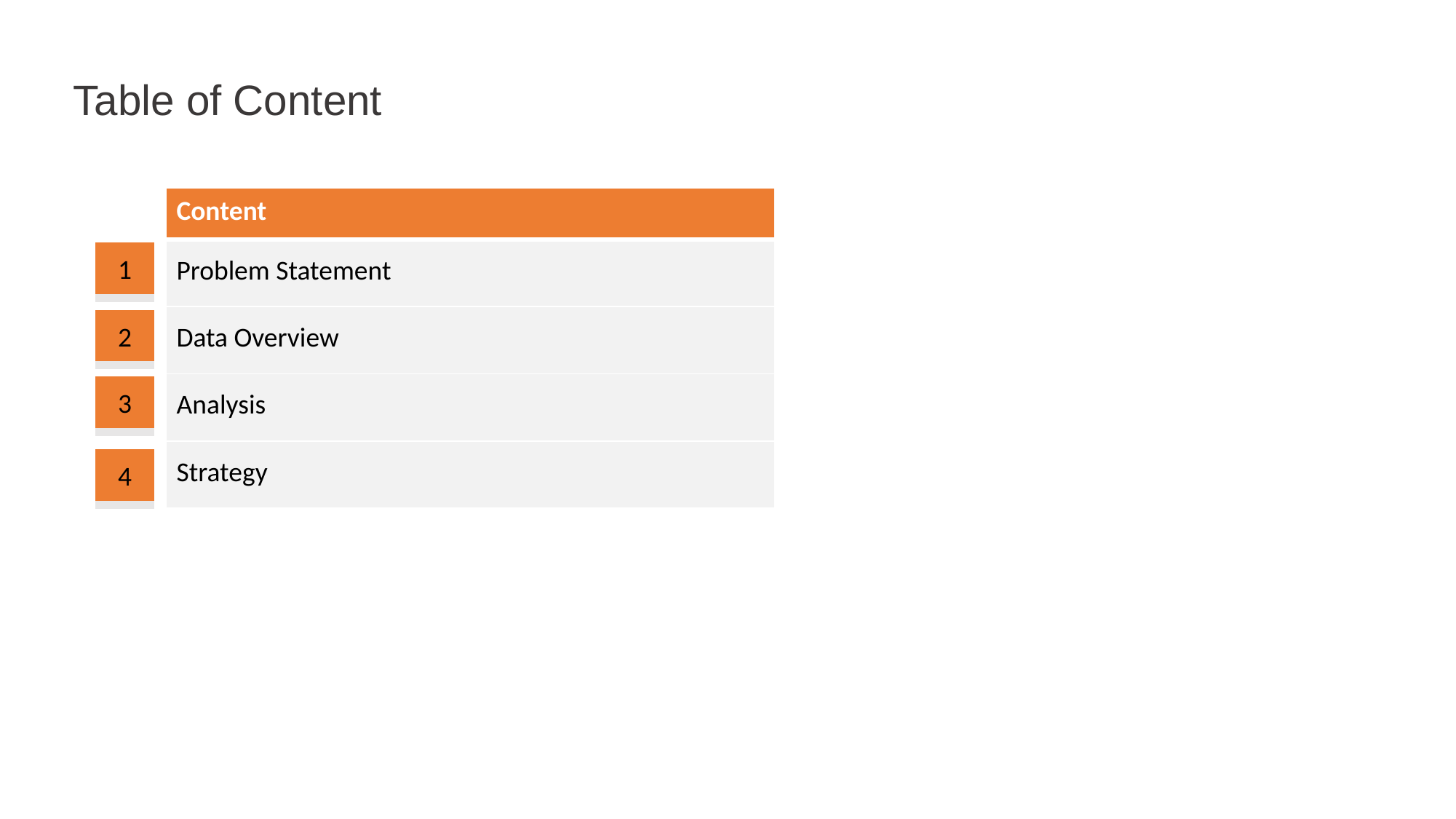

# Table of Content
| Content |
| --- |
| Problem Statement |
| Data Overview |
| Analysis |
| Strategy |
1

2

3

4